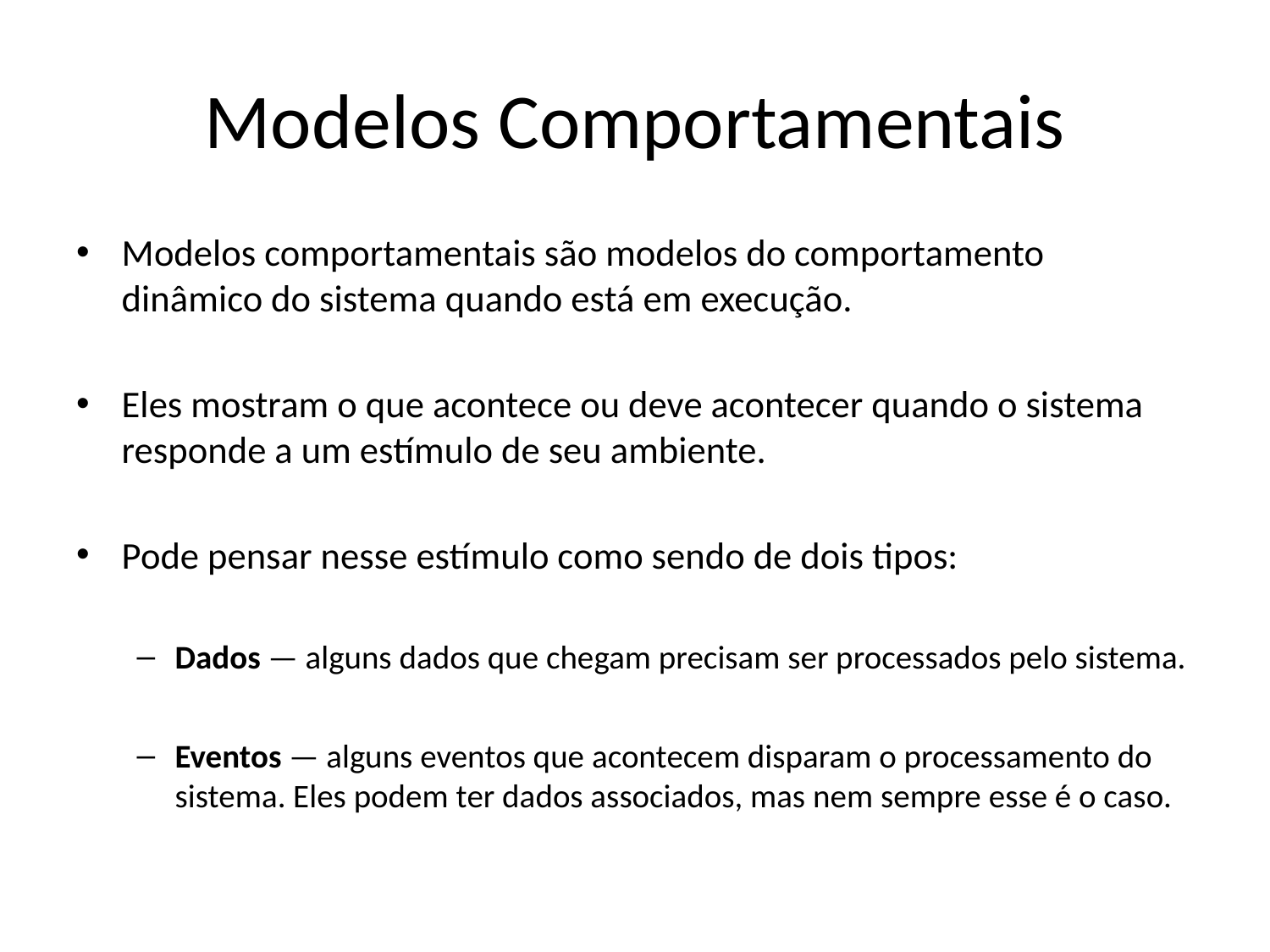

# Modelos Comportamentais
Modelos comportamentais são modelos do comportamento dinâmico do sistema quando está em execução.

Eles mostram o que acontece ou deve acontecer quando o sistema responde a um estímulo de seu ambiente.

Pode pensar nesse estímulo como sendo de dois tipos:

Dados — alguns dados que chegam precisam ser processados pelo sistema.

Eventos — alguns eventos que acontecem disparam o processamento do sistema. Eles podem ter dados associados, mas nem sempre esse é o caso.